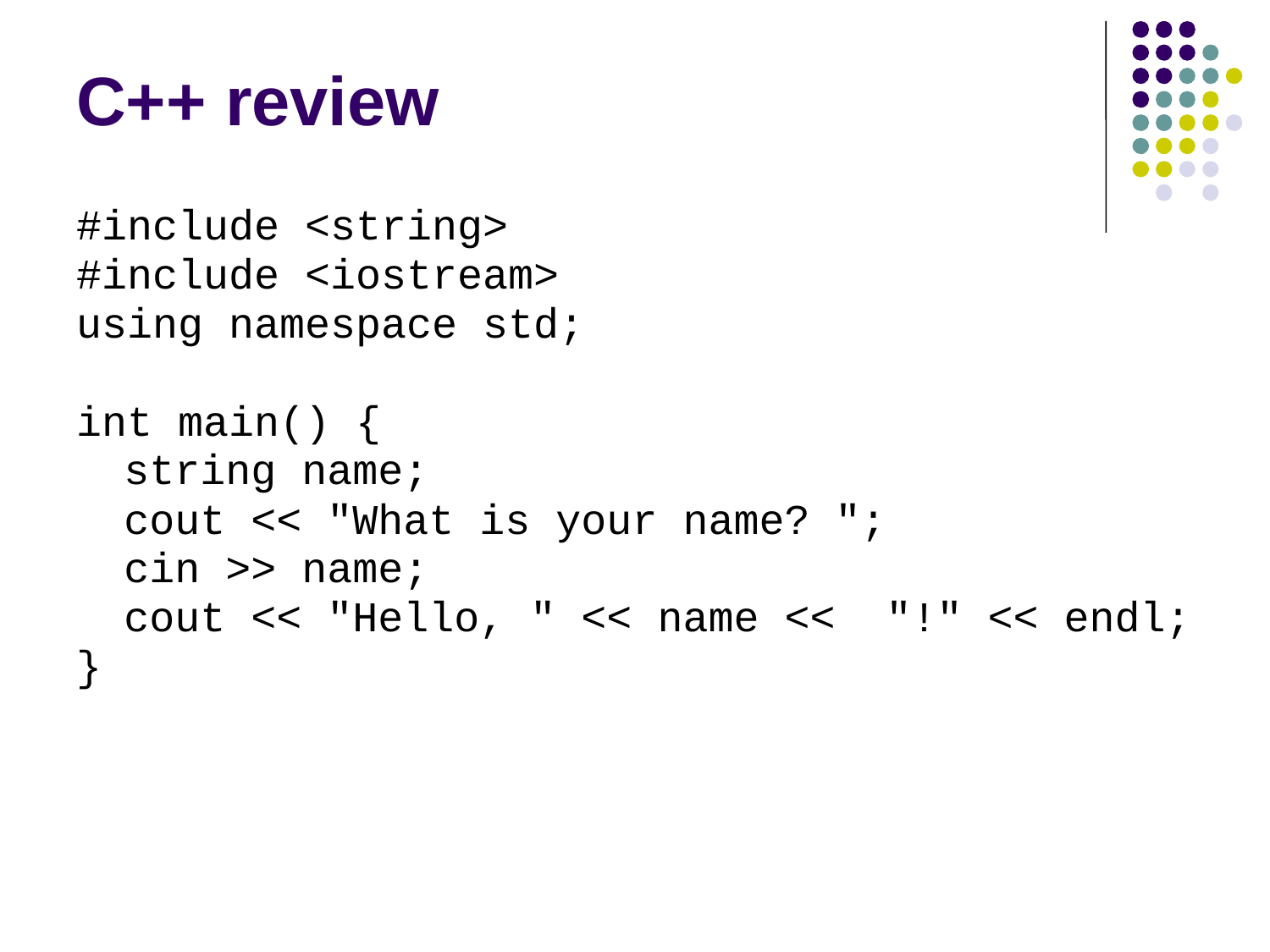

# C++ review
#include <string>
#include <iostream>
using namespace std;

int main() {
	string name;
	cout << "What is your name? ";
	cin >> name;
	cout << "Hello, " << name <<  "!" << endl;
}